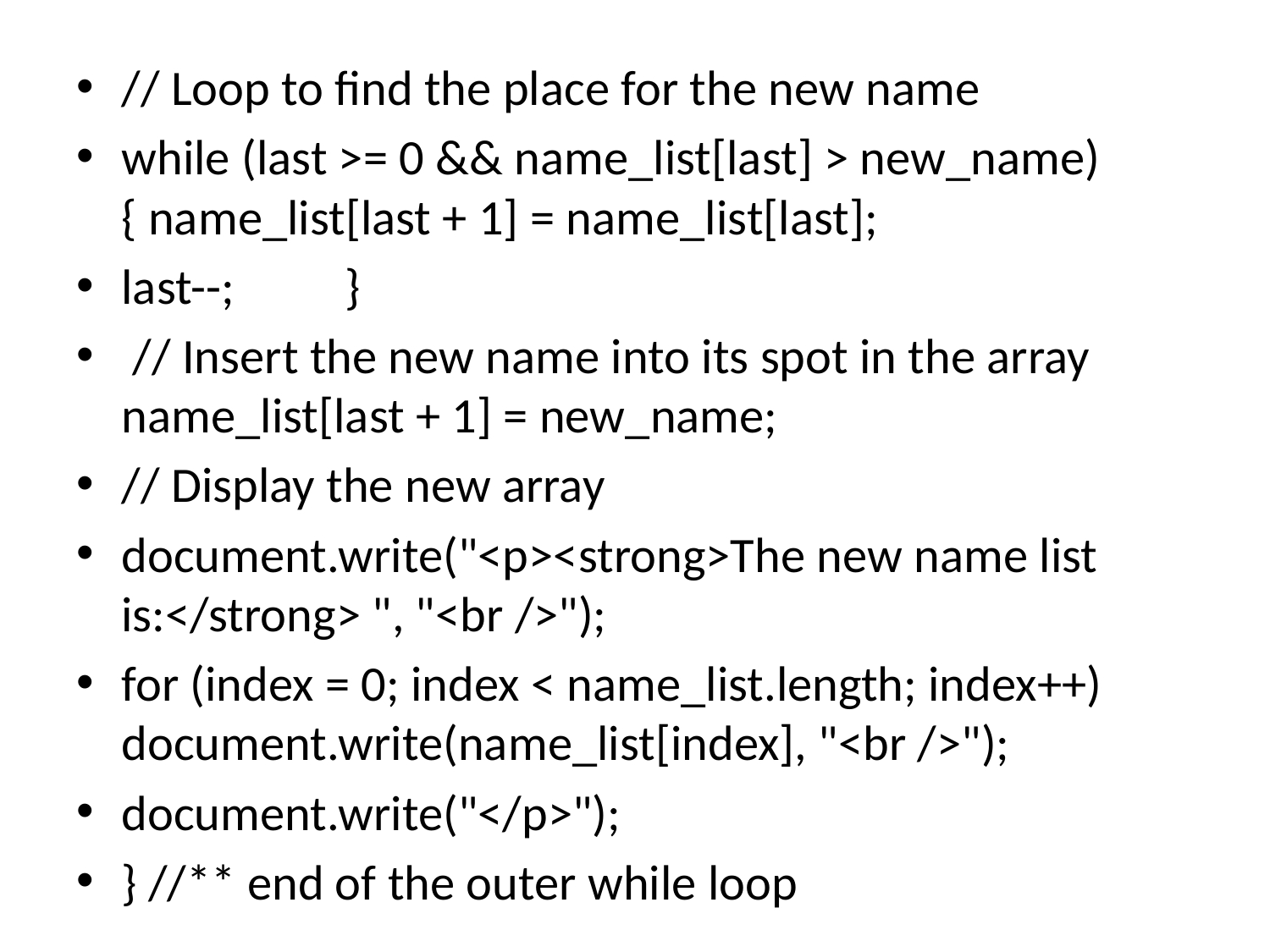

// Loop to find the place for the new name
while (last >= 0 && name_list[last] > new_name) { name_list[last + 1] = name_list[last];
last--;	}
 // Insert the new name into its spot in the array name_list[last + 1] = new_name;
// Display the new array
document.write("<p><strong>The new name list is:</strong> ", "<br />");
for (index = 0; index < name_list.length; index++) document.write(name_list[index], "<br />");
document.write("</p>");
} //** end of the outer while loop